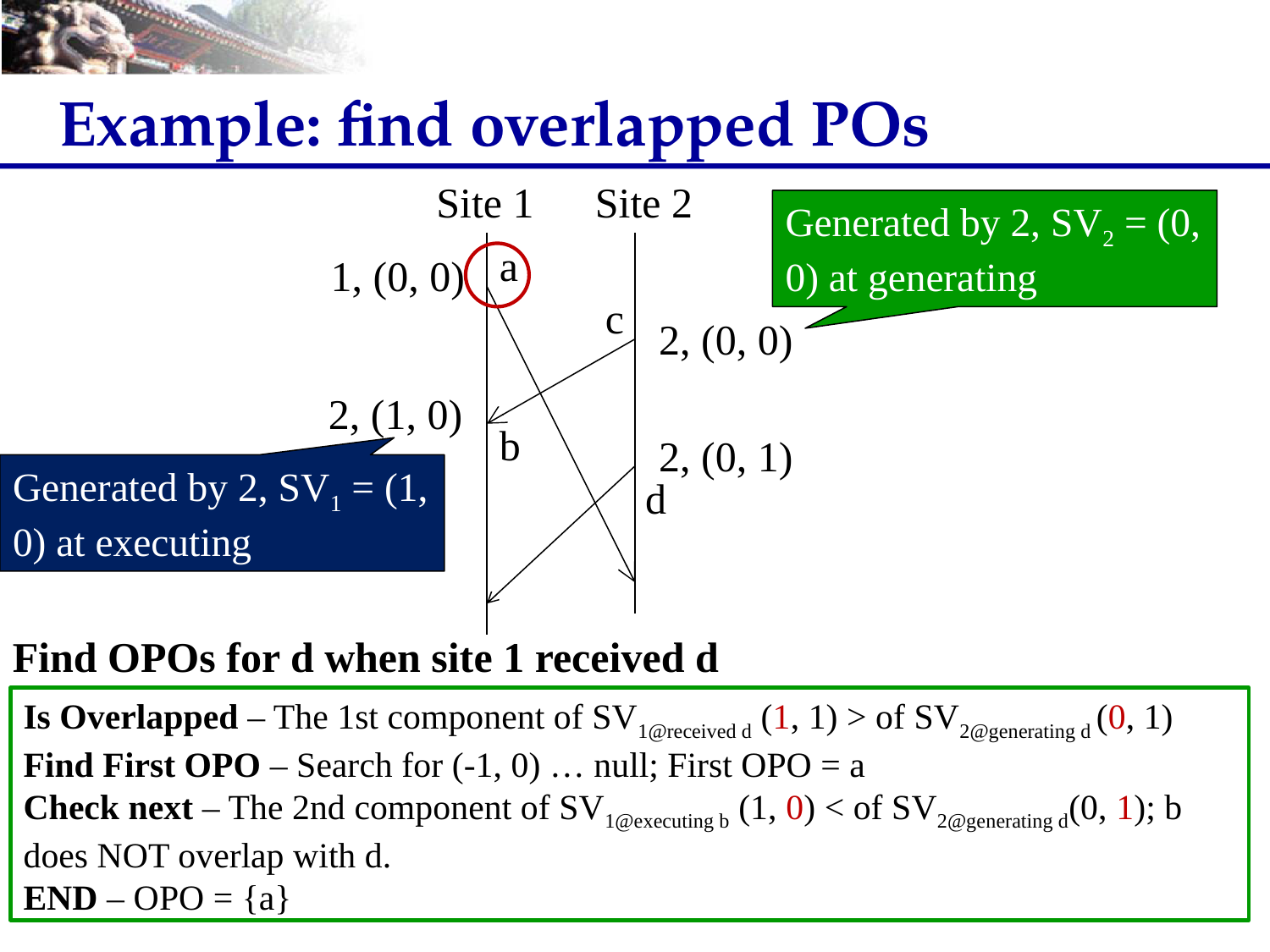

# Example: find overlapped POs
Site 1
Site 2

Generated by 2, SV2 = (0, 0) at generating
a
1, (0, 0)

c
2, (0, 0)
2, (1, 0)
b
2, (0, 1)
Generated by 2, SV1 = (1, 0) at executing
d
Find OPOs for d when site 1 received d
Is Overlapped – The 1st component of SV1@received d (1, 1) > of SV2@generating d (0, 1)
Find First OPO – Search for (-1, 0) … null; First OPO = a
Check next – The 2nd component of SV1@executing b (1, 0) < of SV2@generating d(0, 1); b does NOT overlap with d.
END – OPO = {a}